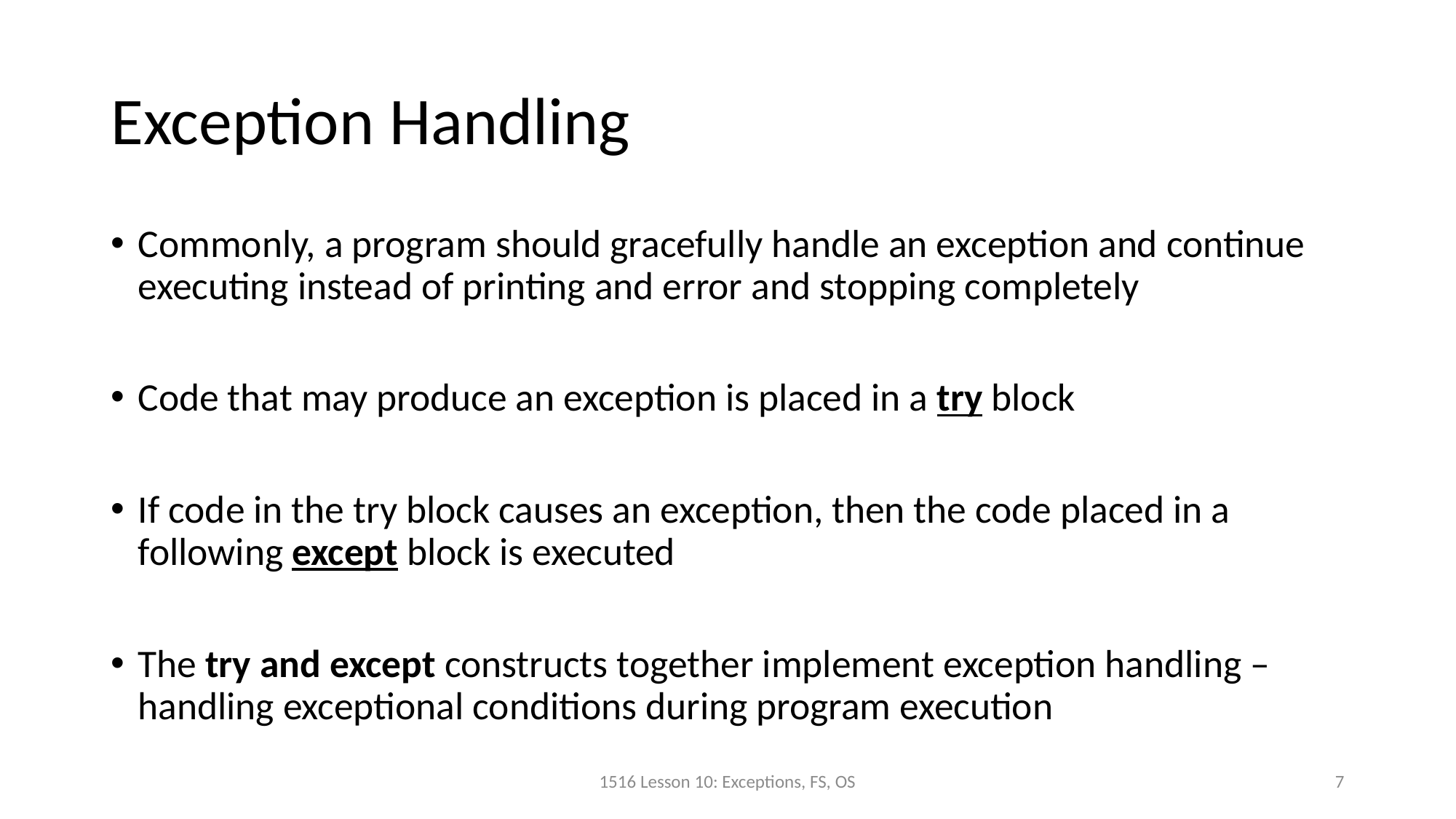

# Exception Handling
Commonly, a program should gracefully handle an exception and continue executing instead of printing and error and stopping completely

Code that may produce an exception is placed in a try block

If code in the try block causes an exception, then the code placed in a following except block is executed

The try and except constructs together implement exception handling – handling exceptional conditions during program execution
1516 Lesson 10: Exceptions, FS, OS
7